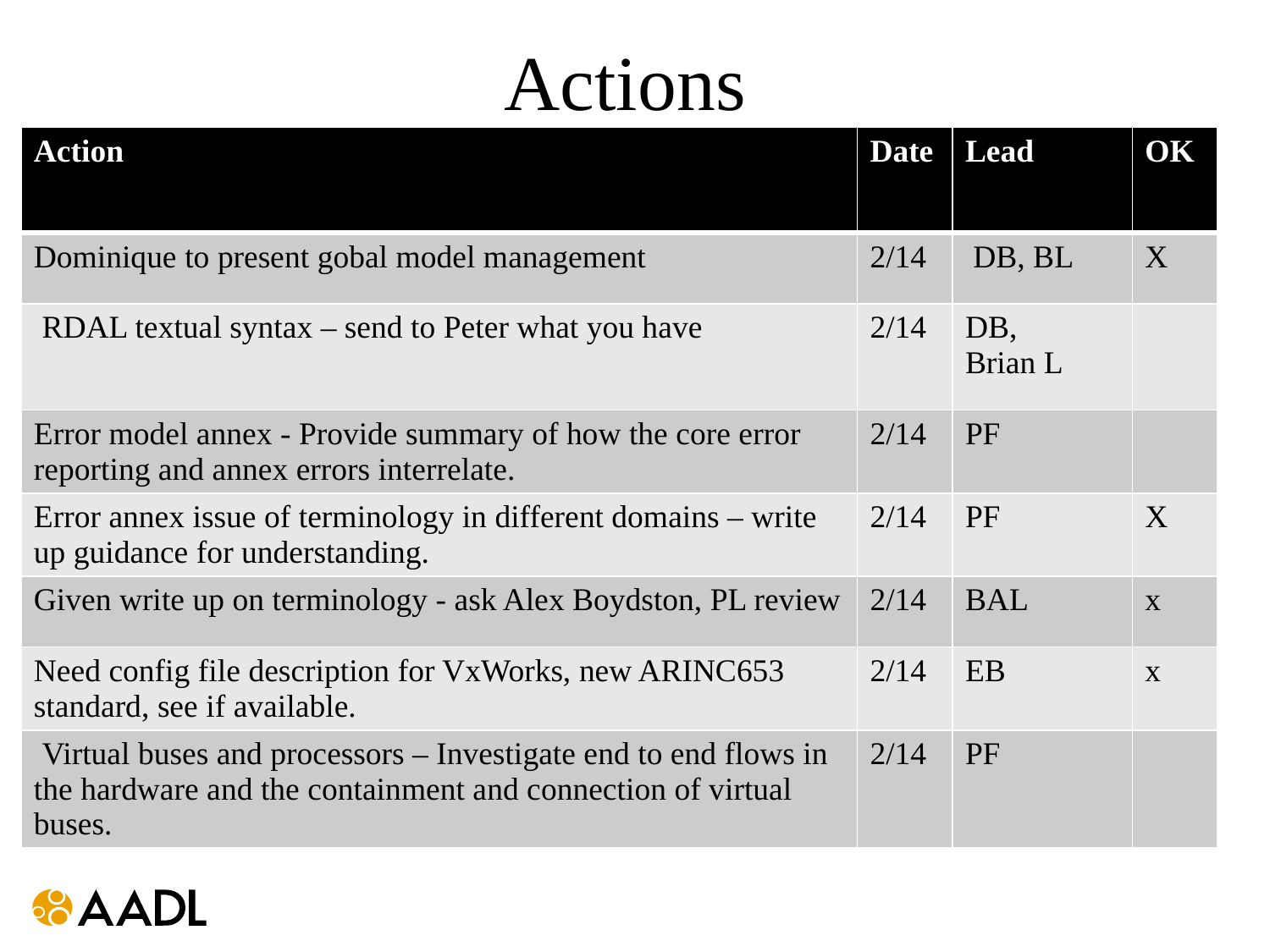

# Actions
| Action | Date | Lead | OK |
| --- | --- | --- | --- |
| Dominique to present gobal model management | 2/14 | DB, BL | X |
| RDAL textual syntax – send to Peter what you have | 2/14 | DB, Brian L |  |
| Error model annex - Provide summary of how the core error reporting and annex errors interrelate. | 2/14 | PF |  |
| Error annex issue of terminology in different domains – write up guidance for understanding. | 2/14 | PF | X |
| Given write up on terminology - ask Alex Boydston, PL review | 2/14 | BAL | x |
| Need config file description for VxWorks, new ARINC653 standard, see if available. | 2/14 | EB | x |
| Virtual buses and processors – Investigate end to end flows in the hardware and the containment and connection of virtual buses. | 2/14 | PF |  |
Bruce contact Thierry on need to update 653 Annex
Jerome